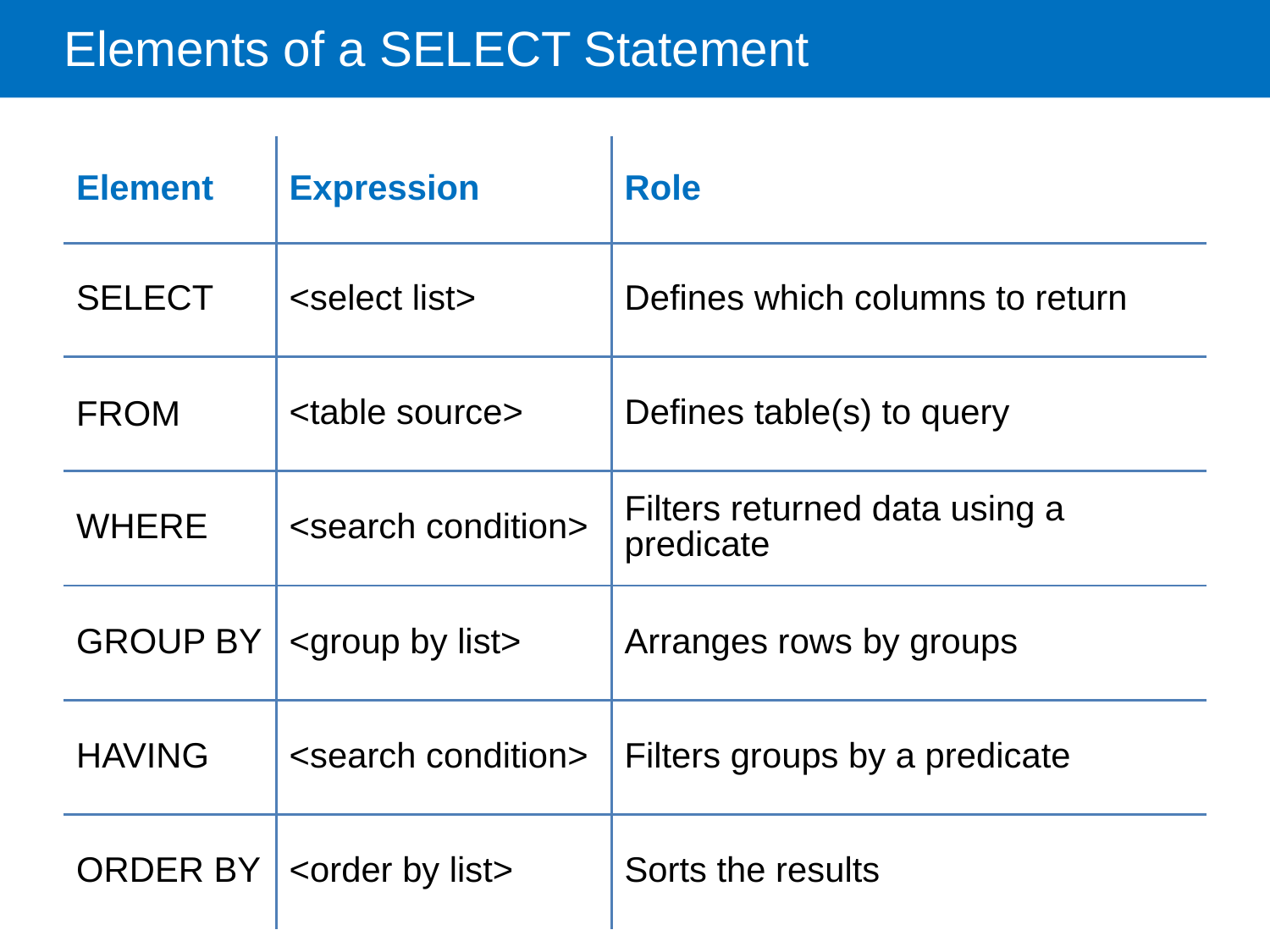

# Elements of a SELECT Statement
| Element | Expression | Role |
| --- | --- | --- |
| SELECT | <select list> | Defines which columns to return |
| FROM | <table source> | Defines table(s) to query |
| WHERE | <search condition> | Filters returned data using a predicate |
| GROUP BY | <group by list> | Arranges rows by groups |
| HAVING | <search condition> | Filters groups by a predicate |
| ORDER BY | <order by list> | Sorts the results |